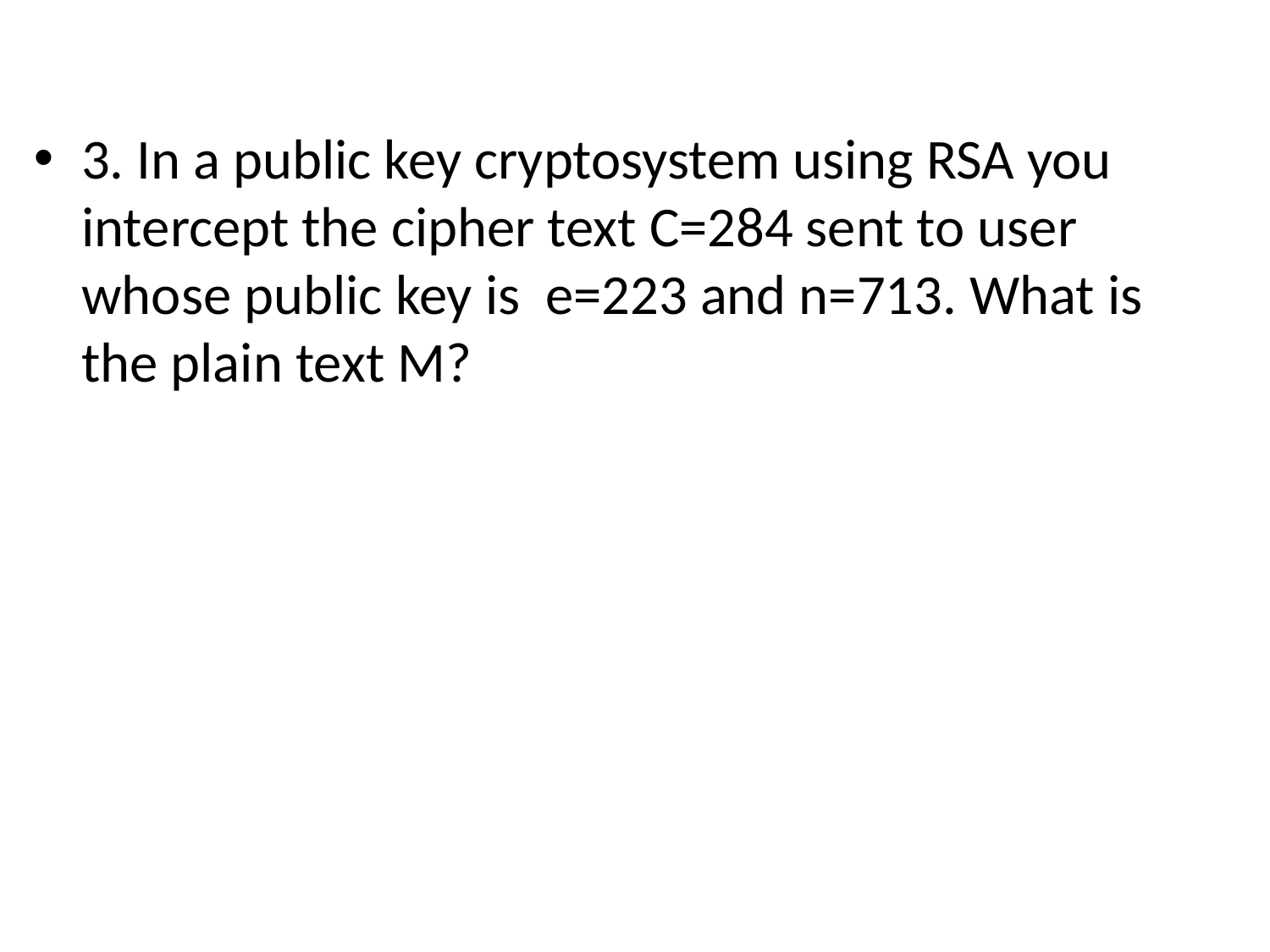

#
3. In a public key cryptosystem using RSA you intercept the cipher text C=284 sent to user whose public key is  e=223 and n=713. What is the plain text M?